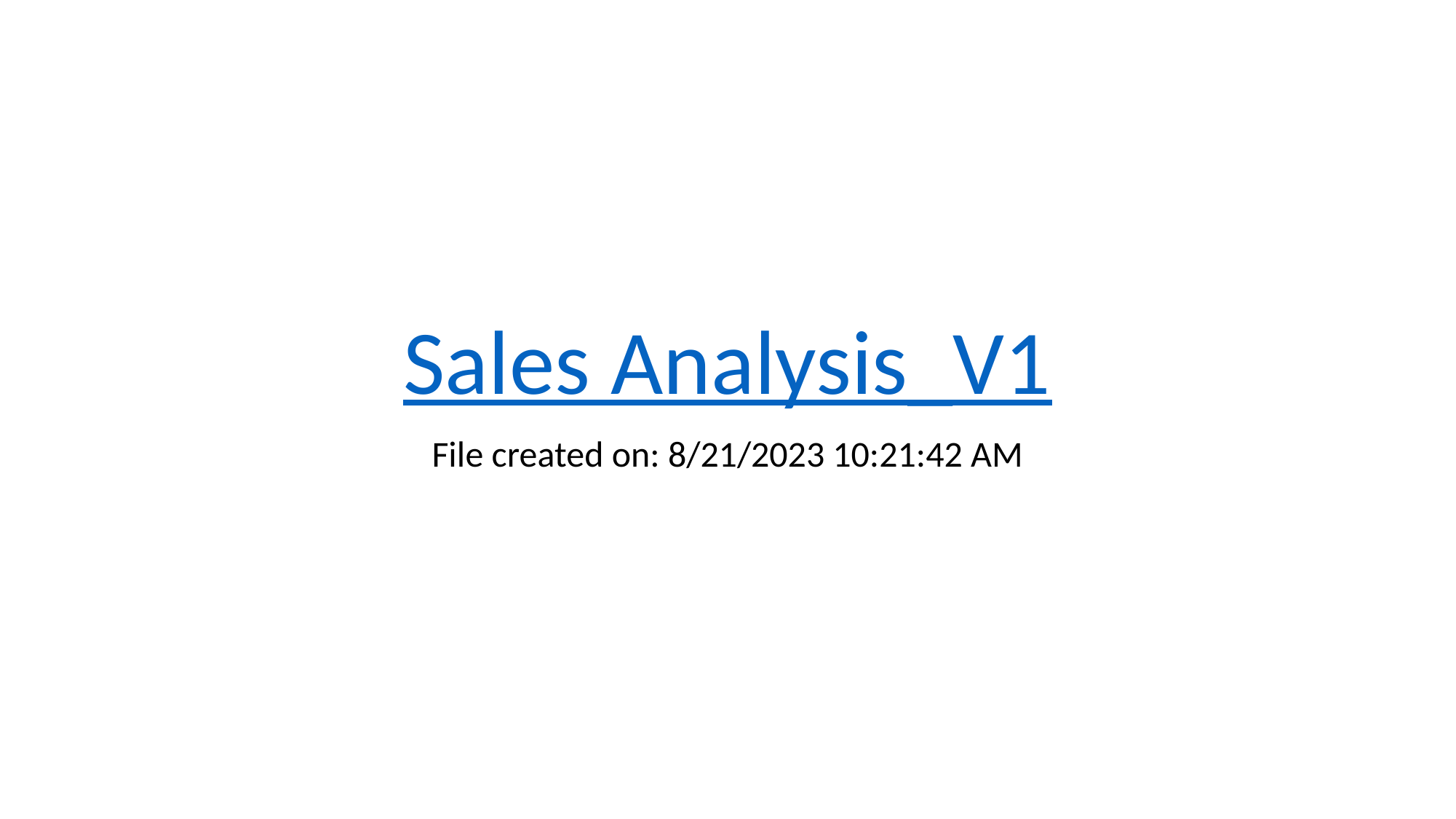

# Sales Analysis_V1
File created on: 8/21/2023 10:21:42 AM